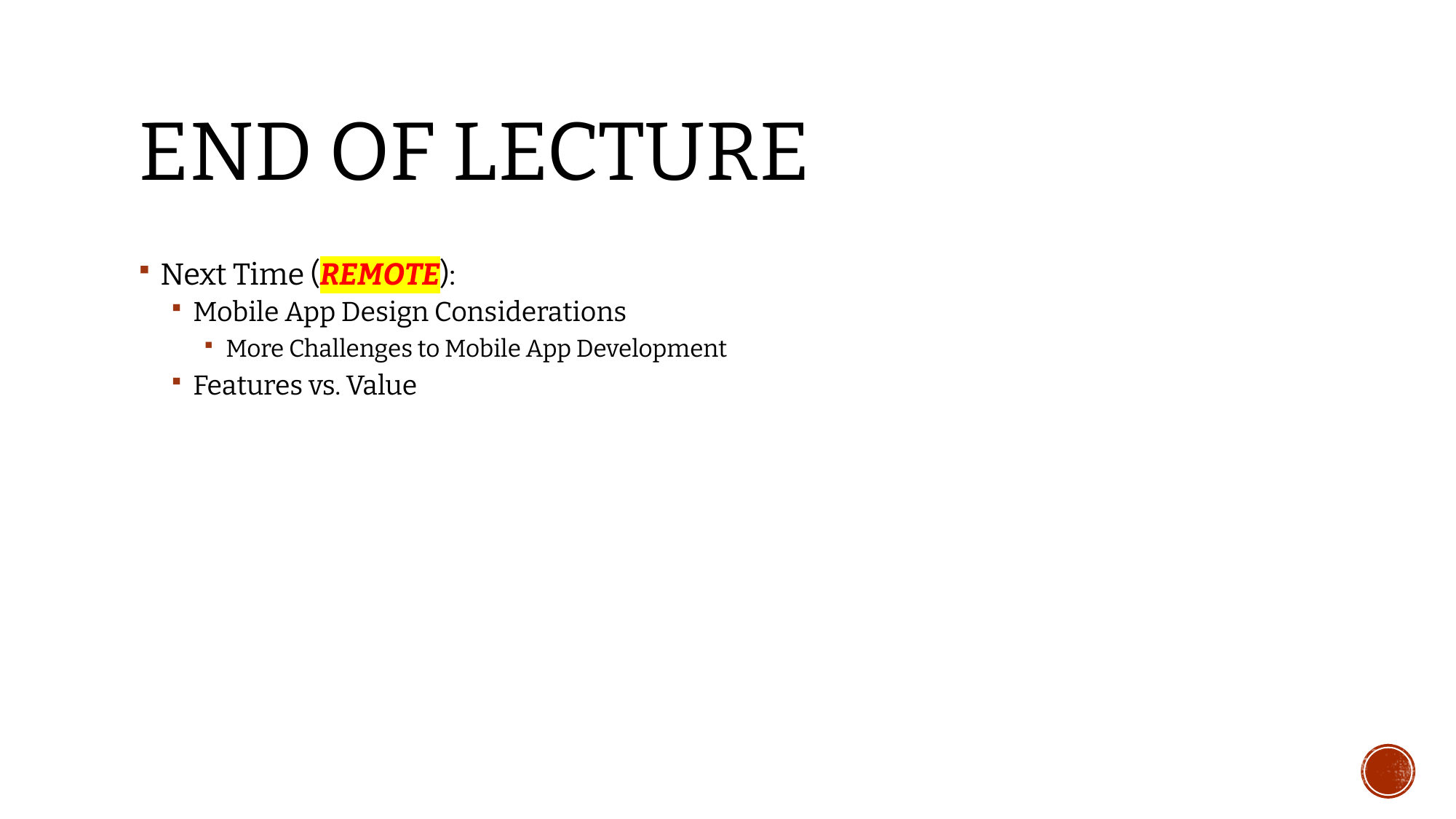

# End of Lecture
Next Time (REMOTE):
Mobile App Design Considerations
More Challenges to Mobile App Development
Features vs. Value